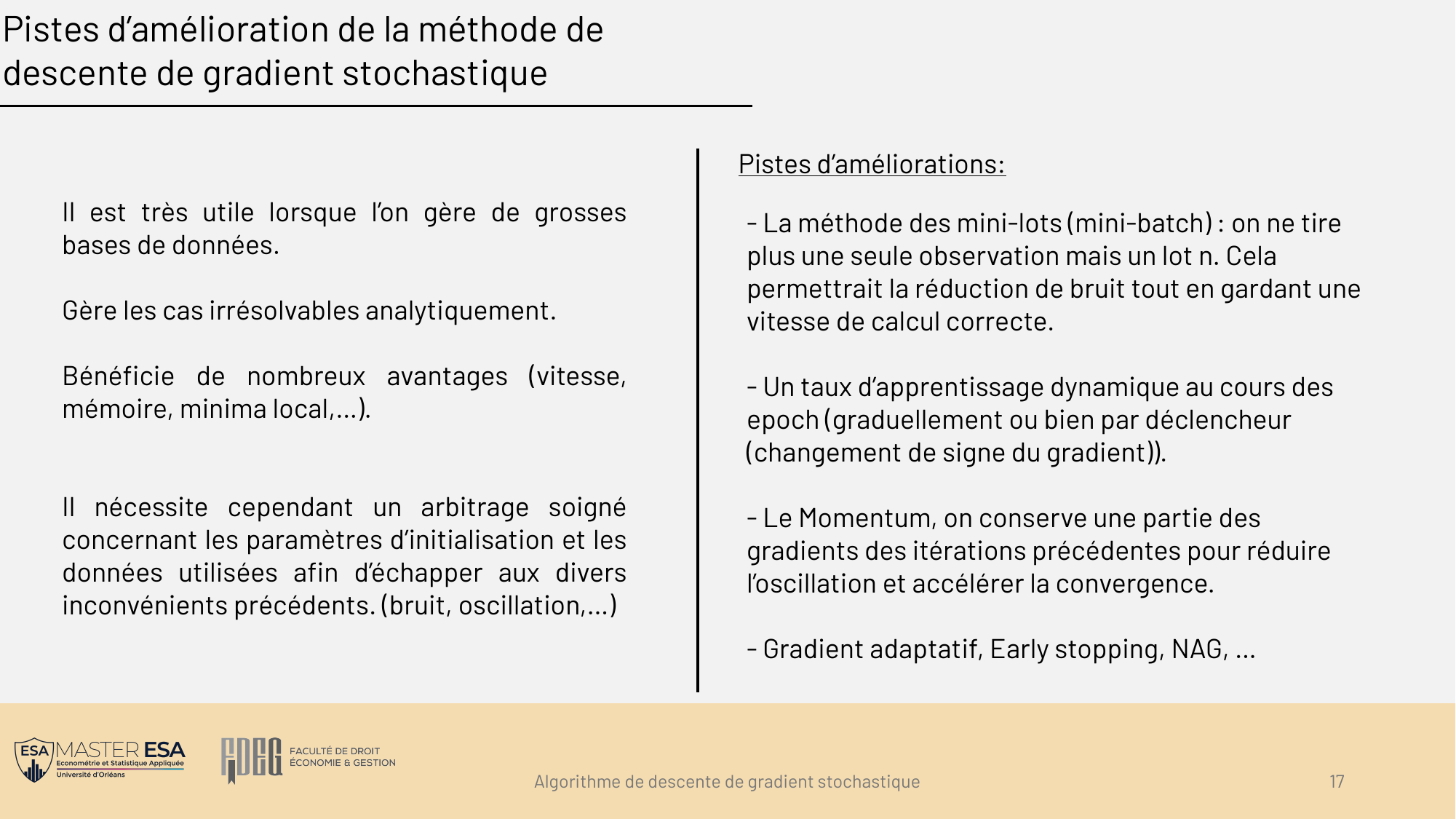

Pistes d’amélioration de la méthode de descente de gradient stochastique
Pistes d’améliorations:
Il est très utile lorsque l’on gère de grosses bases de données.
Gère les cas irrésolvables analytiquement.

Bénéficie de nombreux avantages (vitesse, mémoire, minima local,…).

Il nécessite cependant un arbitrage soigné concernant les paramètres d’initialisation et les données utilisées afin d’échapper aux divers inconvénients précédents. (bruit, oscillation,…)
- La méthode des mini-lots (mini-batch) : on ne tire plus une seule observation mais un lot n. Cela permettrait la réduction de bruit tout en gardant une vitesse de calcul correcte.

- Un taux d’apprentissage dynamique au cours des epoch (graduellement ou bien par déclencheur (changement de signe du gradient)).

- Le Momentum, on conserve une partie des gradients des itérations précédentes pour réduire l’oscillation et accélérer la convergence.

- Gradient adaptatif, Early stopping, NAG, …

Algorithme de descente de gradient stochastique
17